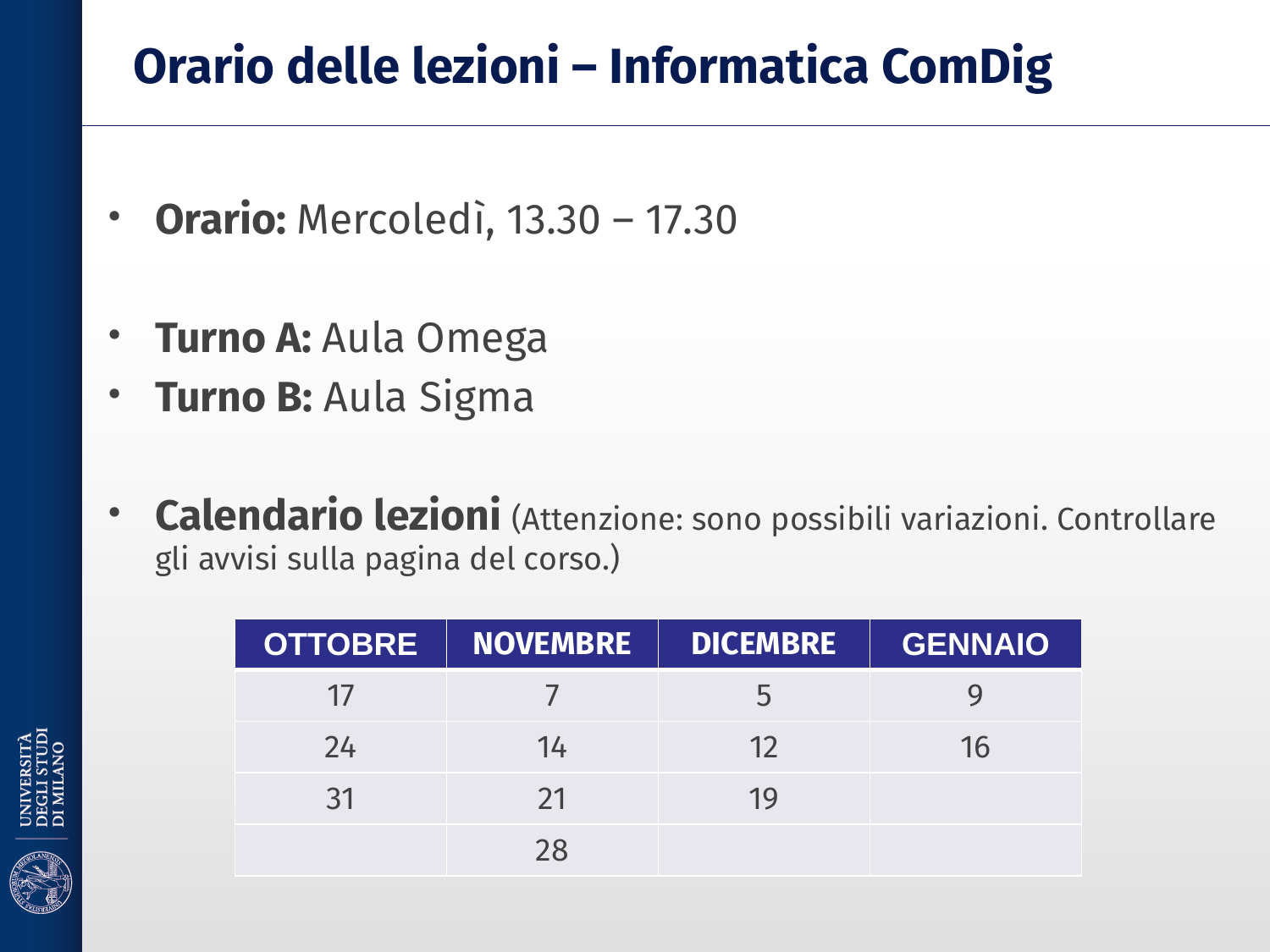

# Orario delle lezioni – Informatica ComDig
Orario: Mercoledì, 13.30 – 17.30

Turno A: Aula Omega
Turno B: Aula Sigma

Calendario lezioni (Attenzione: sono possibili variazioni. Controllare gli avvisi sulla pagina del corso.)

| OTTOBRE | NOVEMBRE | DICEMBRE | GENNAIO |
| --- | --- | --- | --- |
| 17 | 7 | 5 | 9 |
| 24 | 14 | 12 | 16 |
| 31 | 21 | 19 |  |
|  | 28 |  |  |